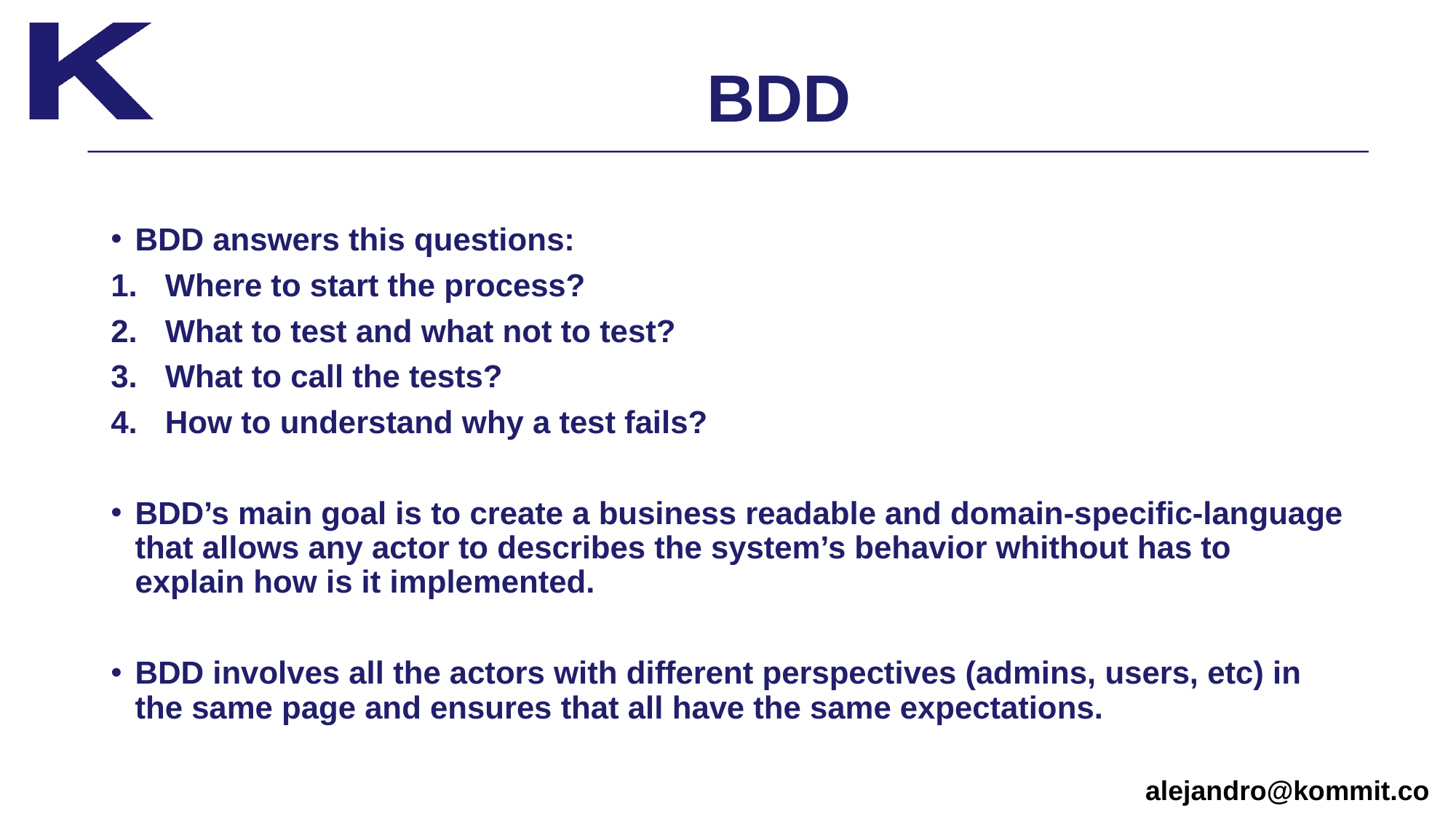

# BDD
BDD answers this questions:
Where to start the process?
What to test and what not to test?
What to call the tests?
How to understand why a test fails?

BDD’s main goal is to create a business readable and domain-specific-language that allows any actor to describes the system’s behavior whithout has to explain how is it implemented.

BDD involves all the actors with different perspectives (admins, users, etc) in the same page and ensures that all have the same expectations.
alejandro@kommit.co